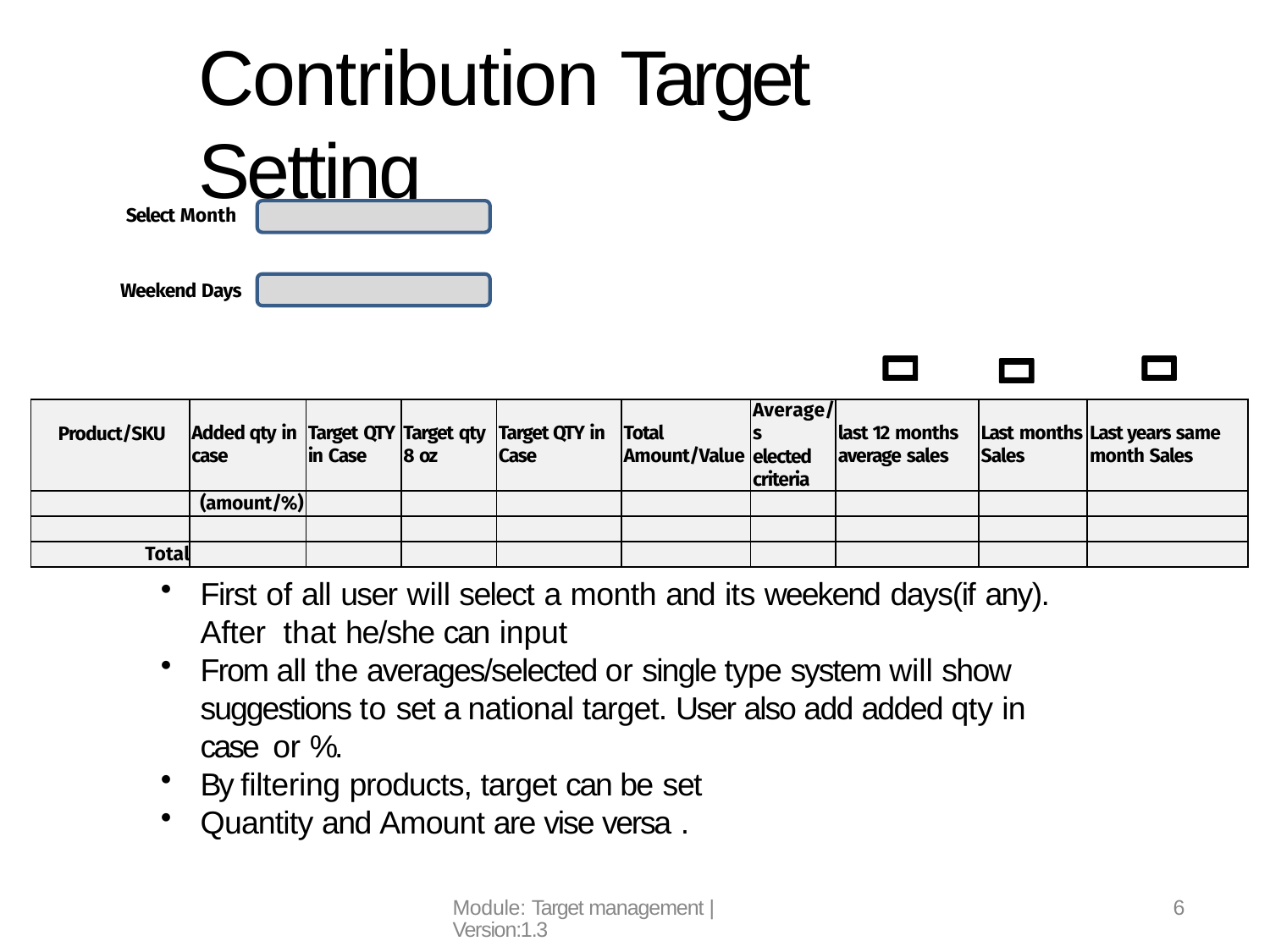

# Contribution Target Setting
Select Month

Weekend Days

| Product/SKU | Added qty in case | Target QTY in Case | Target qty 8 oz | Target QTY in Case | Total Amount/Value | Average/s elected criteria | last 12 months average sales | Last months Sales | Last years same month Sales |
| --- | --- | --- | --- | --- | --- | --- | --- | --- | --- |
|  | (amount/%) |  |  |  |  |  |  |  |  |
|  |  |  |  |  |  |  |  |  |  |
| Total |  |  |  |  |  |  |  |  |  |
First of all user will select a month and its weekend days(if any). After  that he/she can input
From all the averages/selected or single type system will show  suggestions to set a national target. User also add added qty in case  or %.
By filtering products, target can be set
Quantity and Amount are vise versa .
Module: Target management | Version:1.3
6